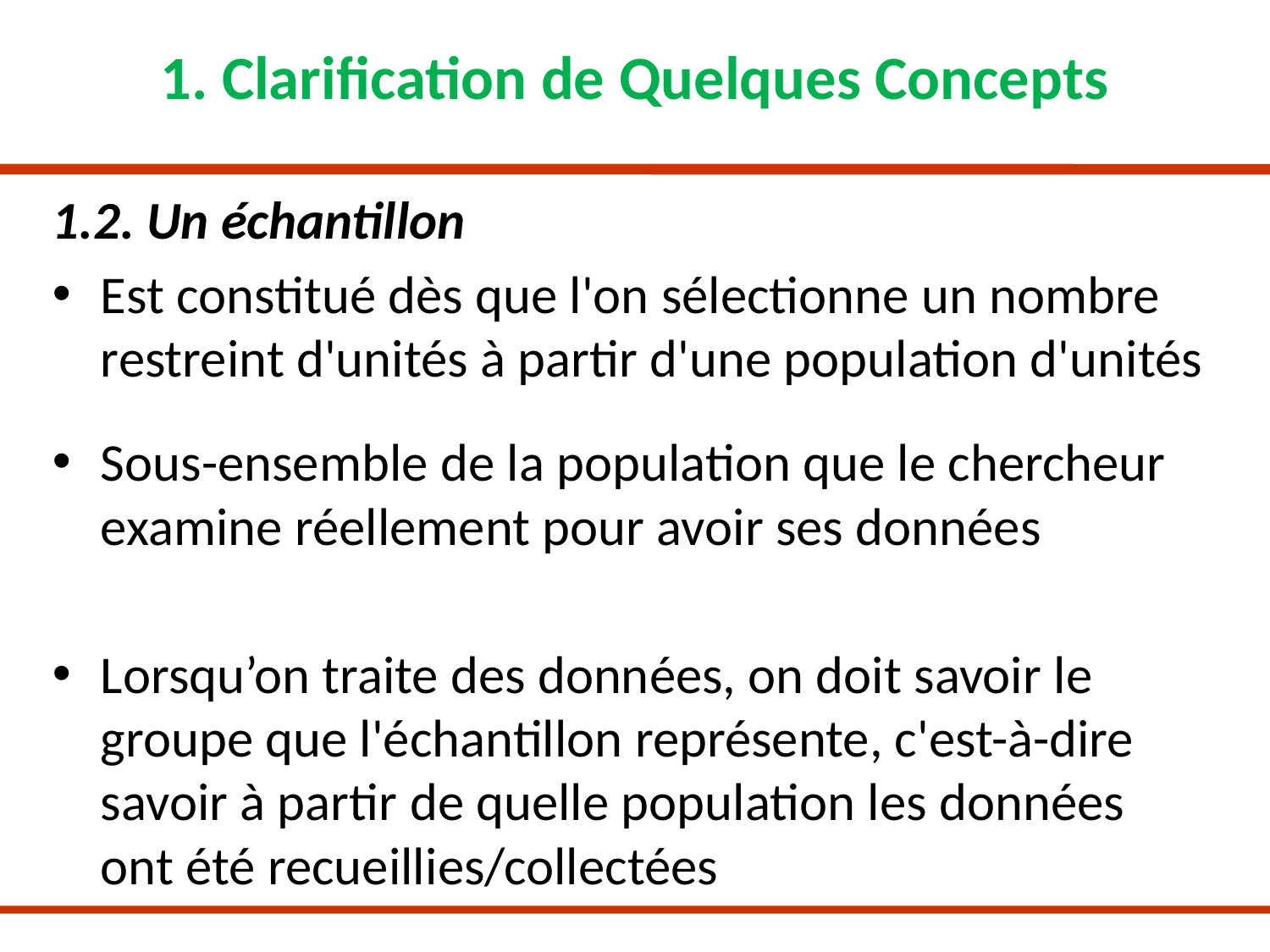

# 1. Clarification de Quelques Concepts
1.2. Un échantillon
Est constitué dès que l'on sélectionne un nombre restreint d'unités à partir d'une population d'unités

Sous-ensemble de la population que le chercheur examine réellement pour avoir ses données

Lorsqu’on traite des données, on doit savoir le groupe que l'échantillon représente, c'est-à-dire savoir à partir de quelle population les données ont été recueillies/collectées